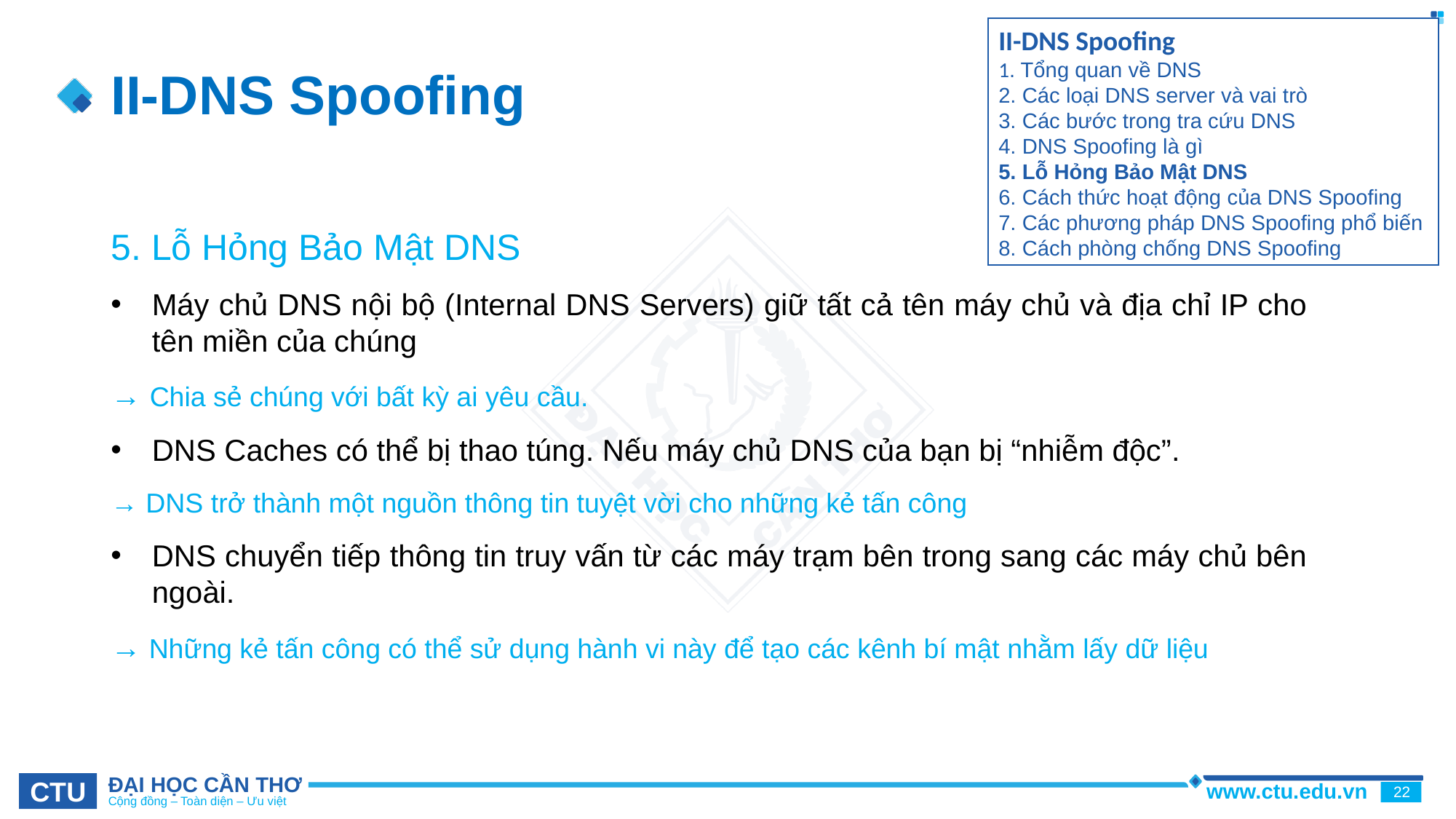

# II-DNS Spoofing
II-DNS Spoofing
1. Tổng quan về DNS
2. Các loại DNS server và vai trò
3. Các bước trong tra cứu DNS
4. DNS Spoofing là gì
5. Lỗ Hỏng Bảo Mật DNS
6. Cách thức hoạt động của DNS Spoofing
7. Các phương pháp DNS Spoofing phổ biến
8. Cách phòng chống DNS Spoofing
5. Lỗ Hỏng Bảo Mật DNS
Máy chủ DNS nội bộ (Internal DNS Servers) giữ tất cả tên máy chủ và địa chỉ IP cho tên miền của chúng
→ Chia sẻ chúng với bất kỳ ai yêu cầu.
DNS Caches có thể bị thao túng. Nếu máy chủ DNS của bạn bị “nhiễm độc”.
→ DNS trở thành một nguồn thông tin tuyệt vời cho những kẻ tấn công
DNS chuyển tiếp thông tin truy vấn từ các máy trạm bên trong sang các máy chủ bên ngoài.
→ Những kẻ tấn công có thể sử dụng hành vi này để tạo các kênh bí mật nhằm lấy dữ liệu